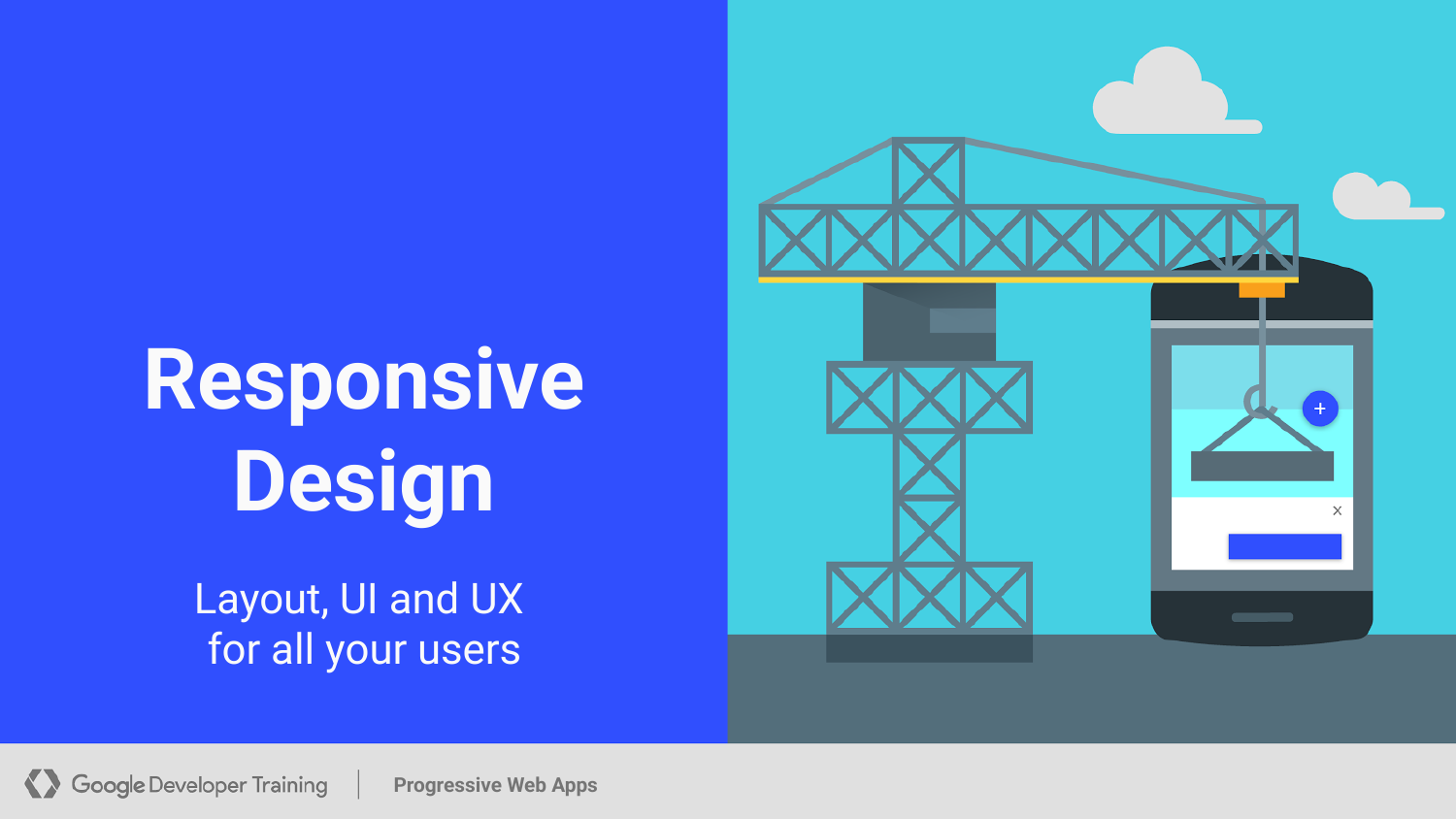

# Responsive Design
Layout, UI and UX
for all your users